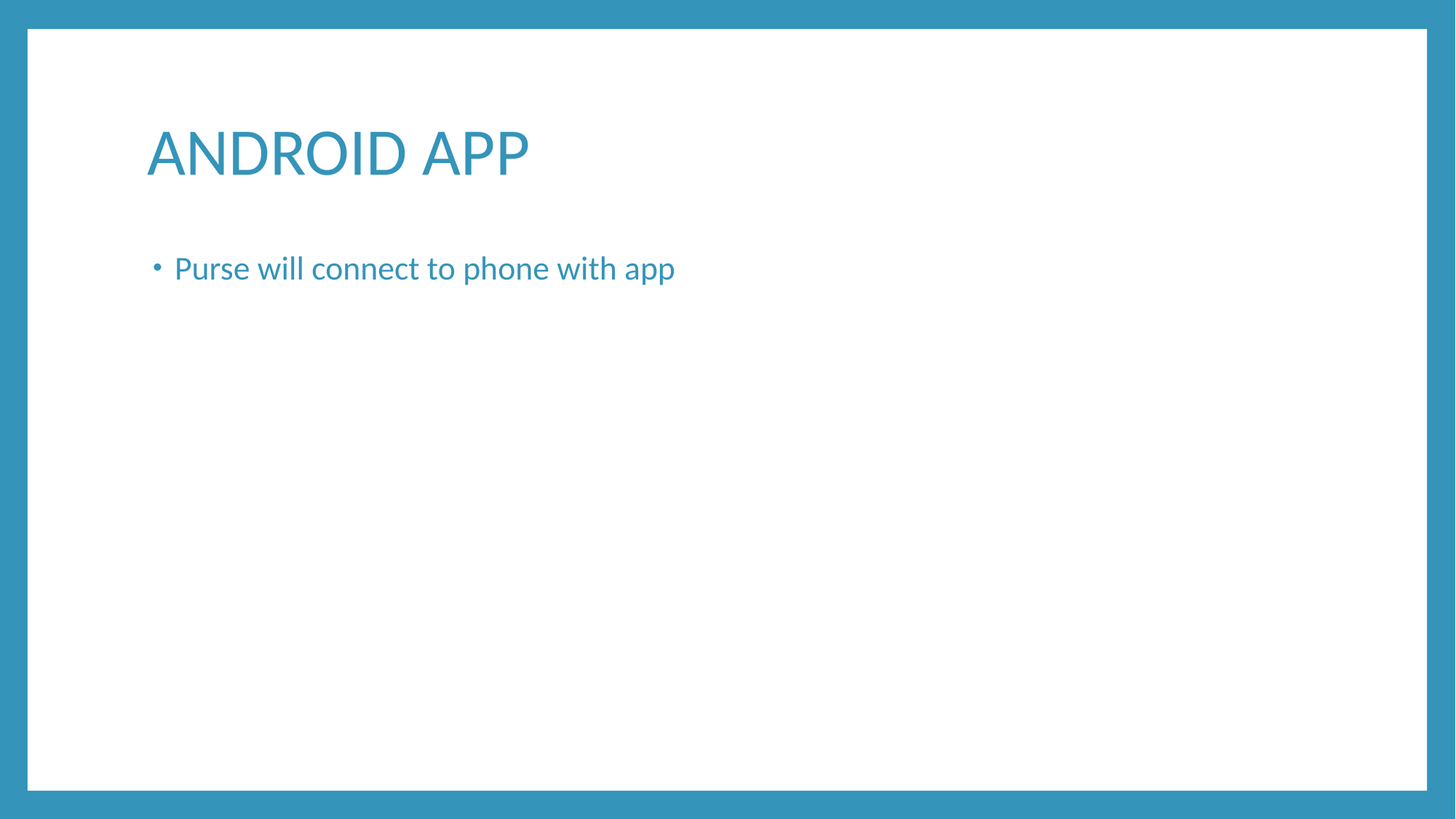

# ANDROID APP
Purse will connect to phone with app